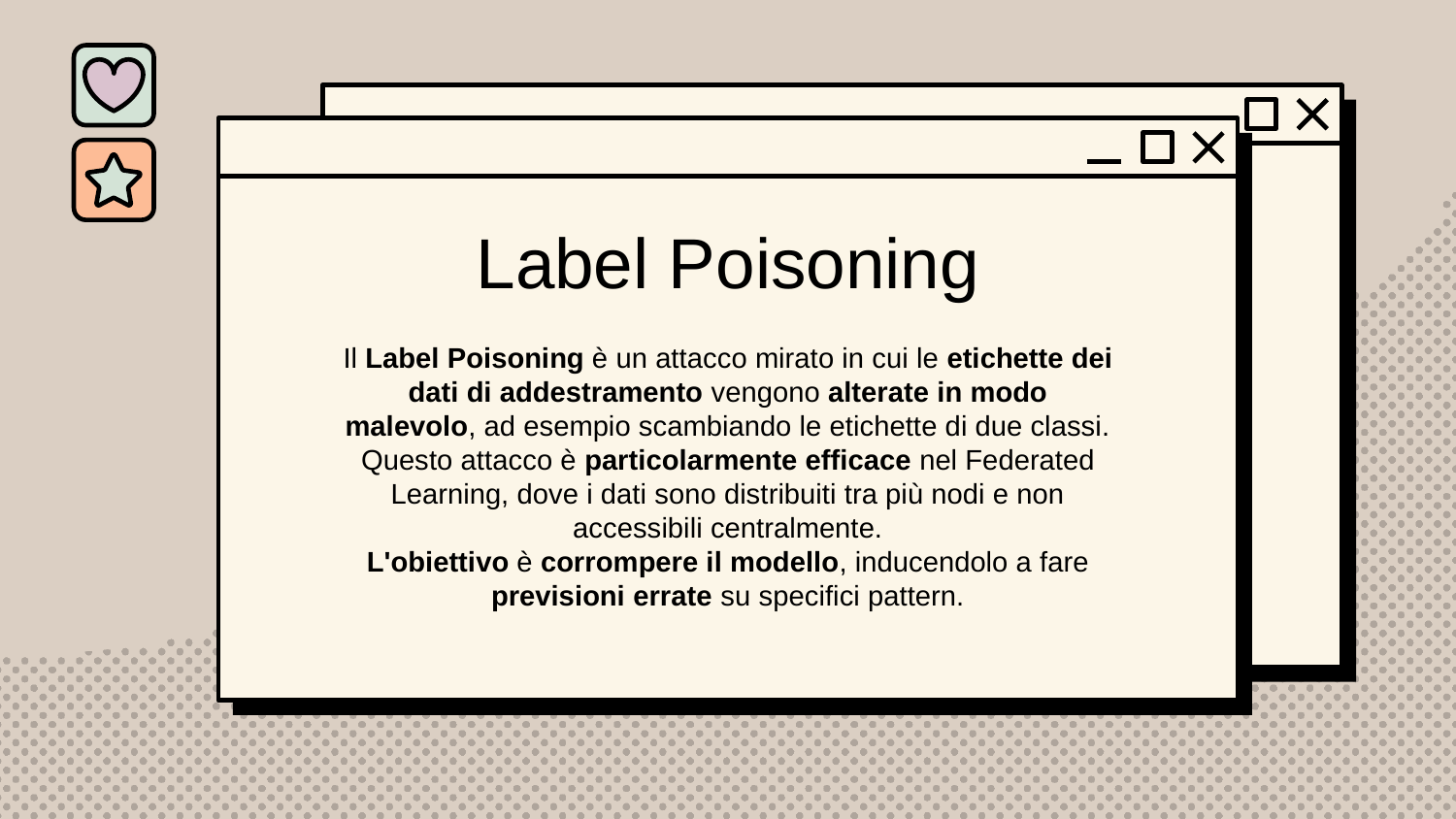

# Label Poisoning

Il Label Poisoning è un attacco mirato in cui le etichette dei dati di addestramento vengono alterate in modo malevolo, ad esempio scambiando le etichette di due classi. Questo attacco è particolarmente efficace nel Federated Learning, dove i dati sono distribuiti tra più nodi e non accessibili centralmente.
L'obiettivo è corrompere il modello, inducendolo a fare previsioni errate su specifici pattern.